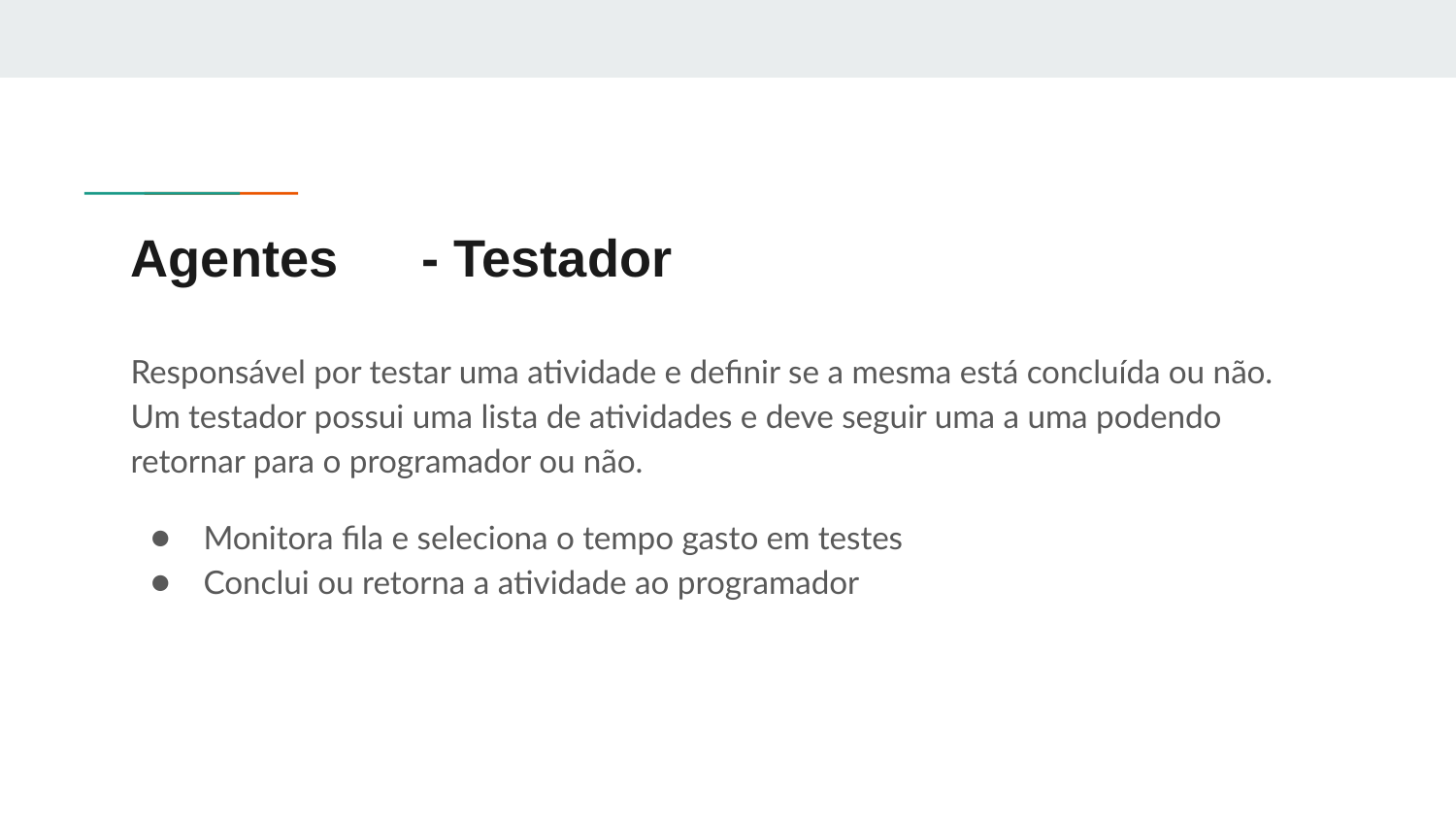

# Agentes	- Testador

Responsável por testar uma atividade e definir se a mesma está concluída ou não. Um testador possui uma lista de atividades e deve seguir uma a uma podendo retornar para o programador ou não.
Monitora fila e seleciona o tempo gasto em testes
Conclui ou retorna a atividade ao programador